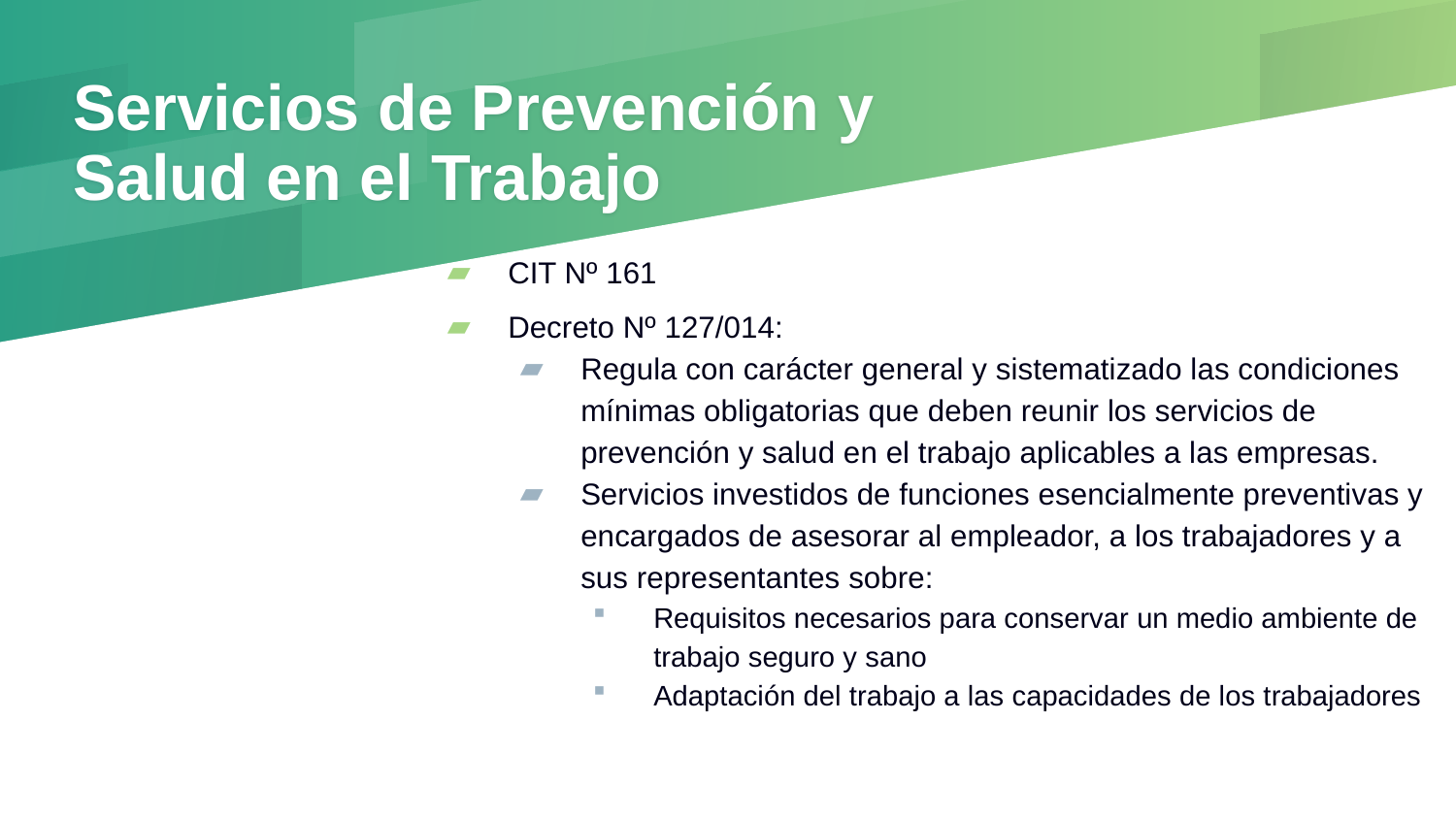

# Servicios de Prevención y Salud en el Trabajo
CIT Nº 161
Decreto Nº 127/014:
Regula con carácter general y sistematizado las condiciones mínimas obligatorias que deben reunir los servicios de prevención y salud en el trabajo aplicables a las empresas.
Servicios investidos de funciones esencialmente preventivas y encargados de asesorar al empleador, a los trabajadores y a sus representantes sobre:
Requisitos necesarios para conservar un medio ambiente de trabajo seguro y sano
Adaptación del trabajo a las capacidades de los trabajadores